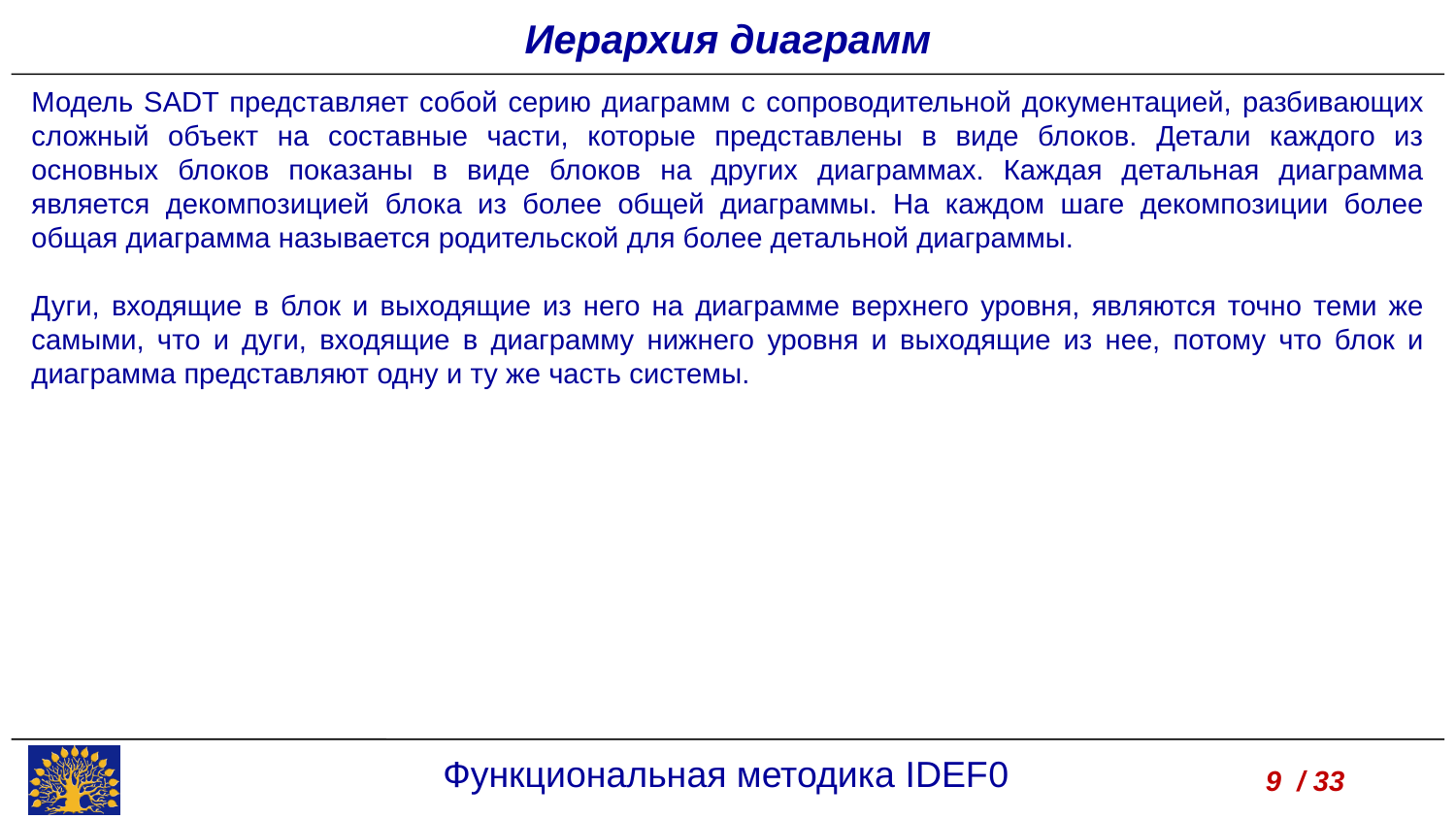

Иерархия диаграмм
Модель SADT представляет собой серию диаграмм с сопроводительной документацией, разбивающих сложный объект на составные части, которые представлены в виде блоков. Детали каждого из основных блоков показаны в виде блоков на других диаграммах. Каждая детальная диаграмма является декомпозицией блока из более общей диаграммы. На каждом шаге декомпозиции более общая диаграмма называется родительской для более детальной диаграммы.

Дуги, входящие в блок и выходящие из него на диаграмме верхнего уровня, являются точно теми же самыми, что и дуги, входящие в диаграмму нижнего уровня и выходящие из нее, потому что блок и диаграмма представляют одну и ту же часть системы.